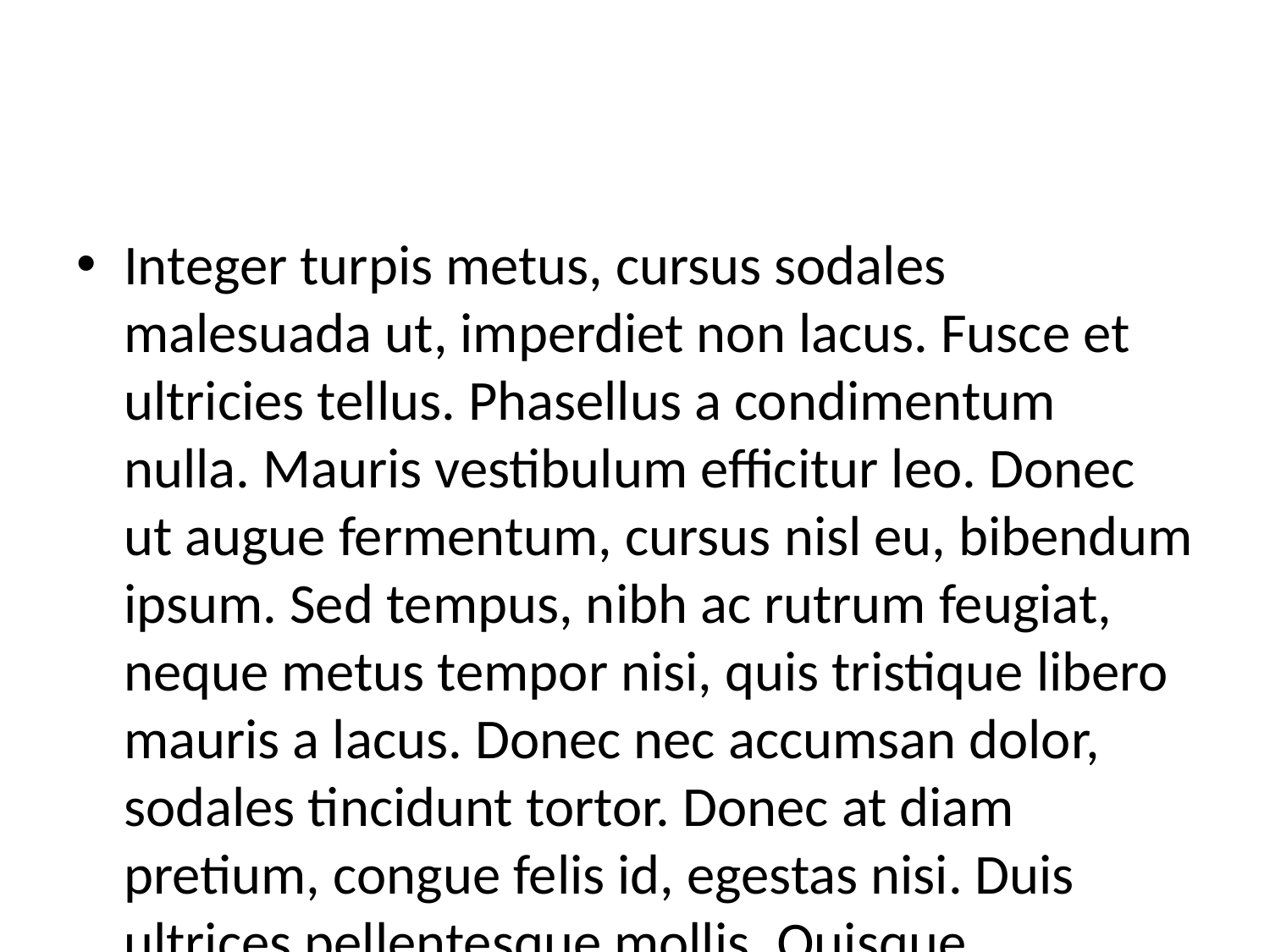

#
Integer turpis metus, cursus sodales malesuada ut, imperdiet non lacus. Fusce et ultricies tellus. Phasellus a condimentum nulla. Mauris vestibulum efficitur leo. Donec ut augue fermentum, cursus nisl eu, bibendum ipsum. Sed tempus, nibh ac rutrum feugiat, neque metus tempor nisi, quis tristique libero mauris a lacus. Donec nec accumsan dolor, sodales tincidunt tortor. Donec at diam pretium, congue felis id, egestas nisi. Duis ultrices pellentesque mollis. Quisque hendrerit nulla nec purus efficitur iaculis. Mauris vulputate suscipit odio, ac condimentum sapien placerat non. Etiam at massa et mauris pretium bibendum. Quisque ornare scelerisque risus, pellentesque ornare sapien mattis non. Vivamus cursus dui in finibus dictum. Curabitur suscipit, quam in venenatis rhoncus, diam urna molestie mi, sed elementum neque leo et magna. Cras vel justo vitae enim posuere convallis.